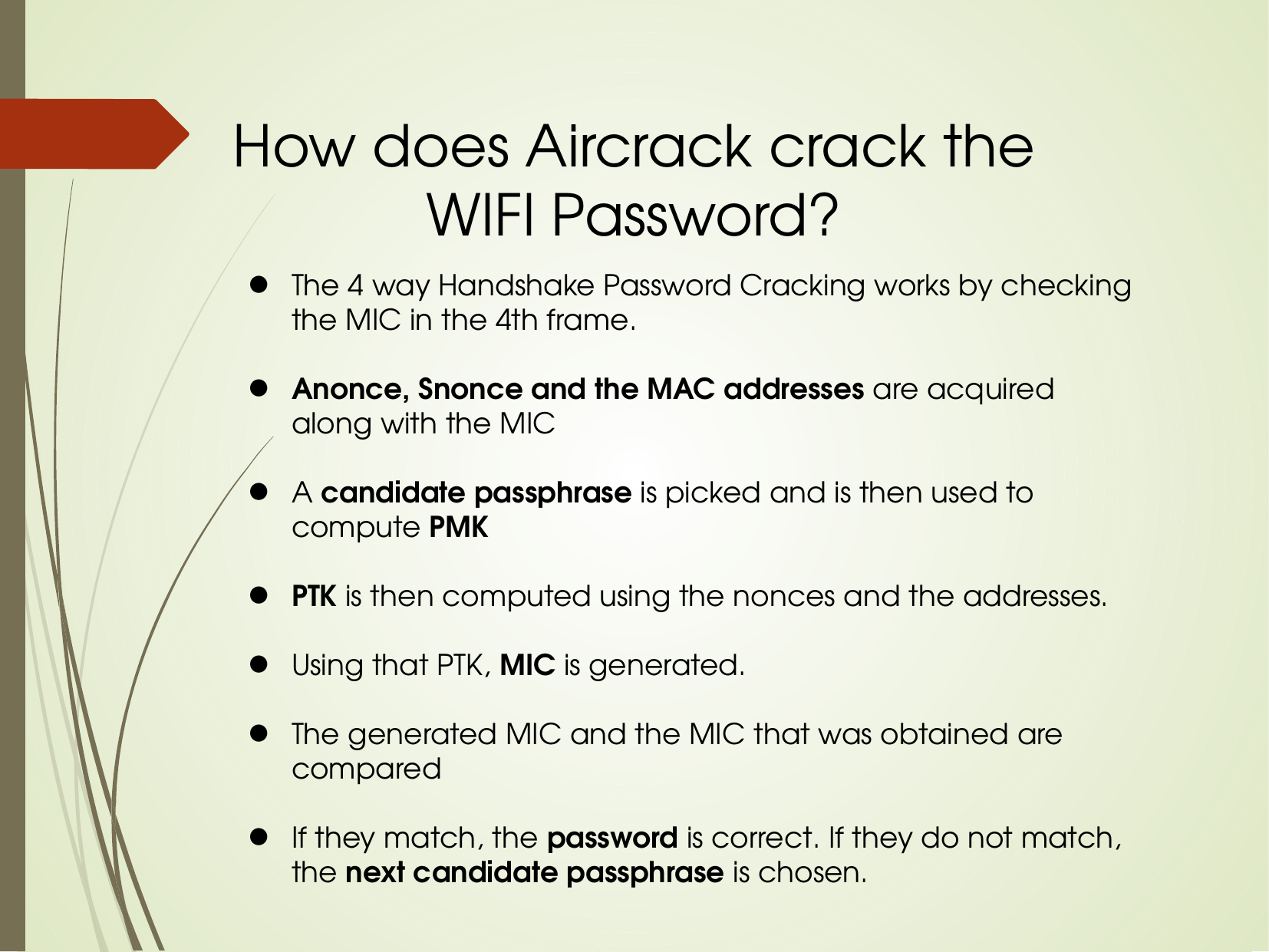

How does Aircrack crack the WIFI Password?
The 4 way Handshake Password Cracking works by checking the MIC in the 4th frame.

Anonce, Snonce and the MAC addresses are acquired along with the MIC

A candidate passphrase is picked and is then used to compute PMK

PTK is then computed using the nonces and the addresses.

Using that PTK, MIC is generated.

The generated MIC and the MIC that was obtained are compared

If they match, the password is correct. If they do not match, the next candidate passphrase is chosen.